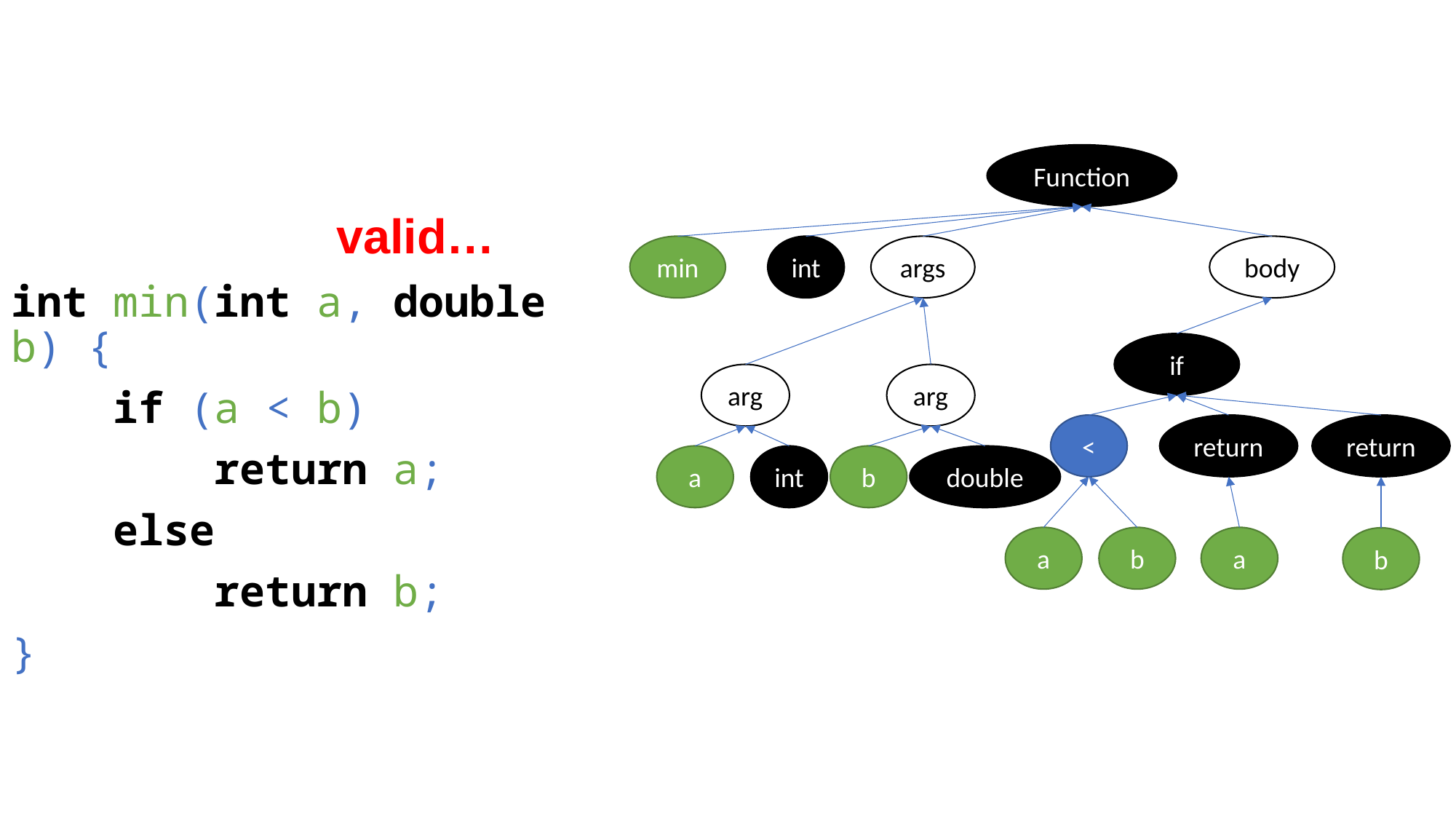

Function
valid…

int min(int a, double b) {
    if (a < b)
        return a;
    else
        return b;
}
args
min
int
body
if
arg
arg
return
return
<
b
a
int
double
a
b
a
b